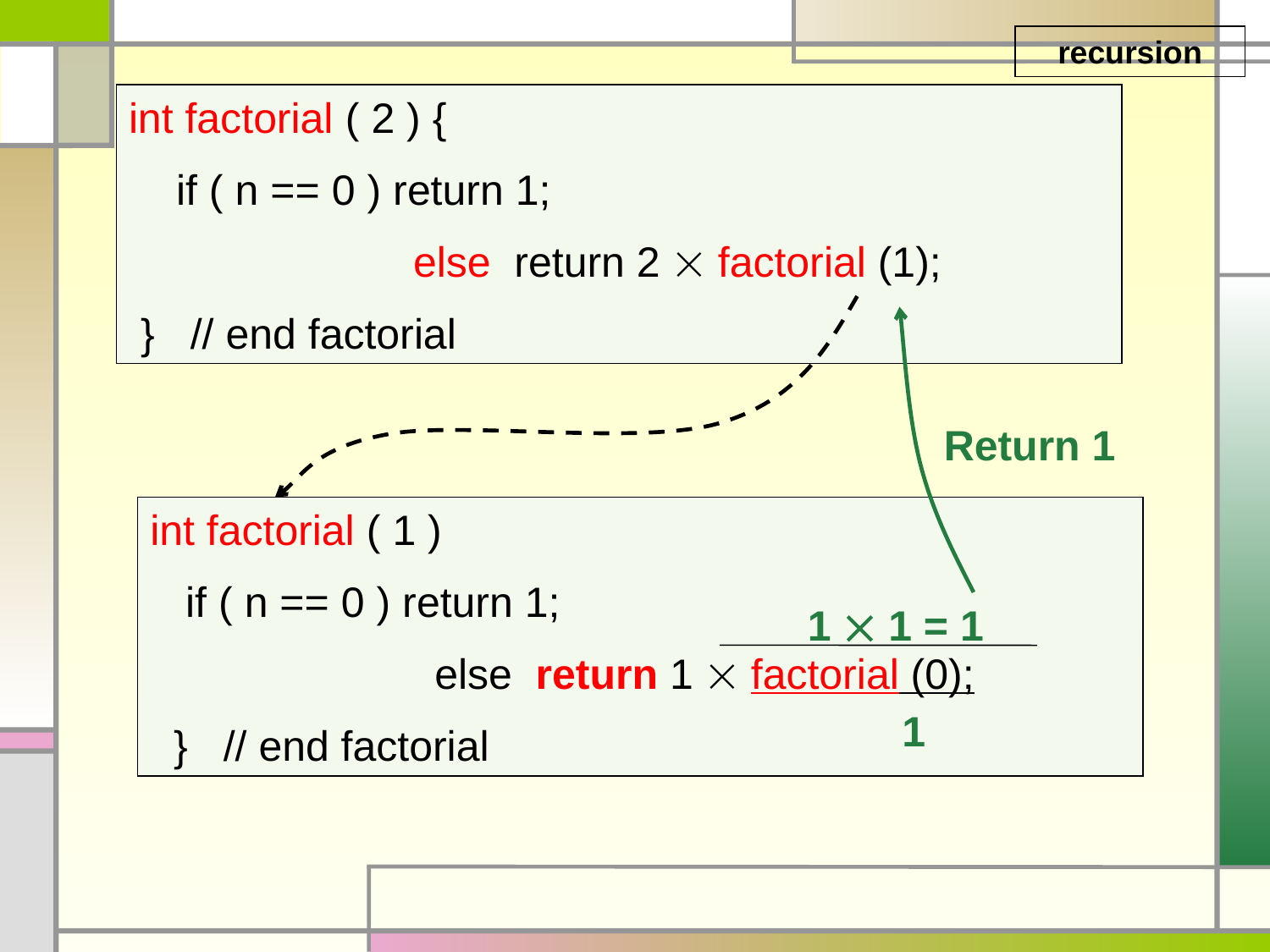

recursion
int factorial ( 2 ) {
    if ( n == 0 ) return 1;
                        else  return 2 × factorial (1);
 }   // end factorial

Return 1
int factorial ( 1 )
   if ( n == 0 ) return 1;
                        else  return 1 × factorial (0);
  }   // end factorial
1 × 1 = 1

1